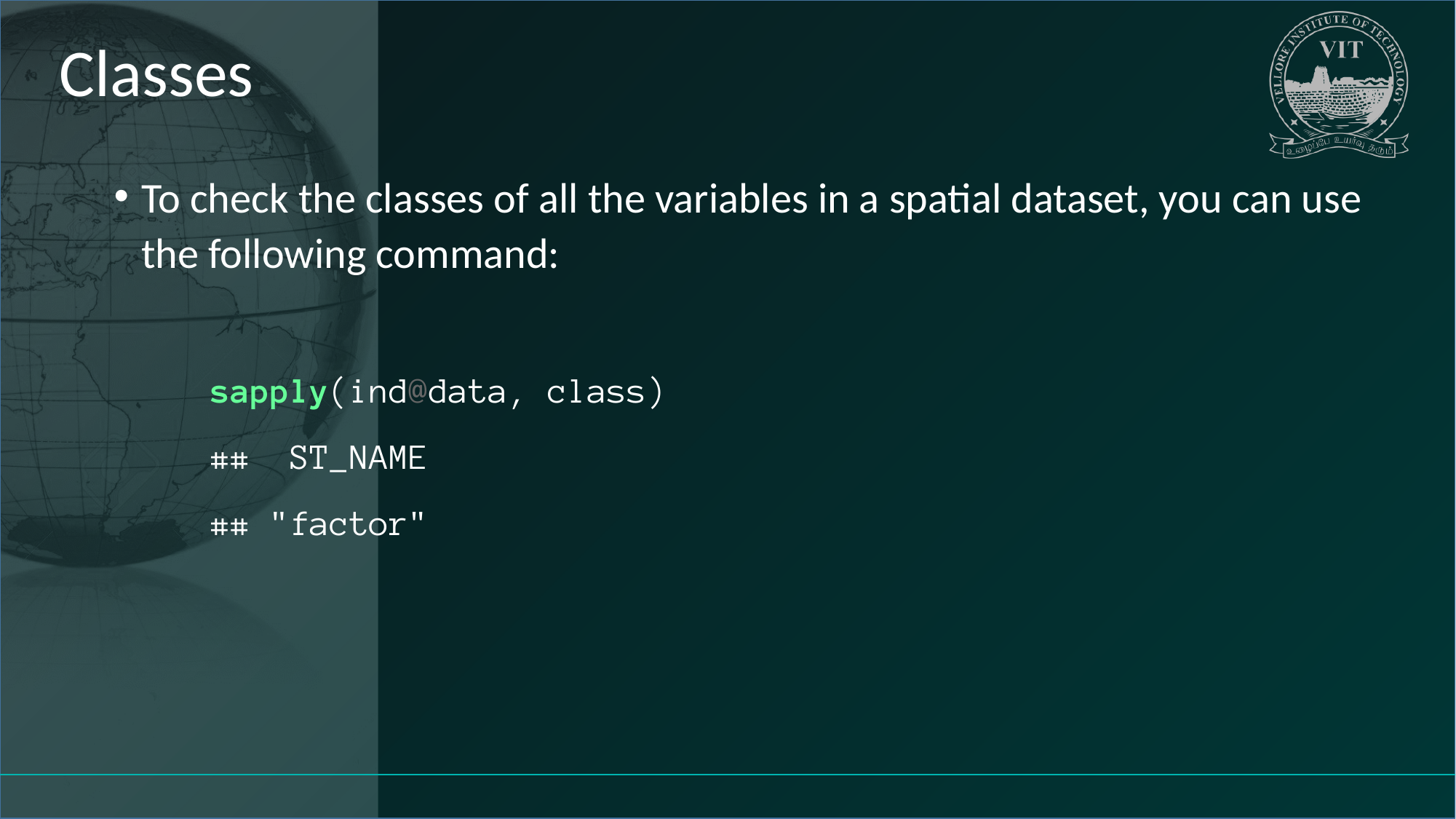

# Classes
To check the classes of all the variables in a spatial dataset, you can use the following command:

sapply(ind@data, class)
##  ST_NAME
## "factor"